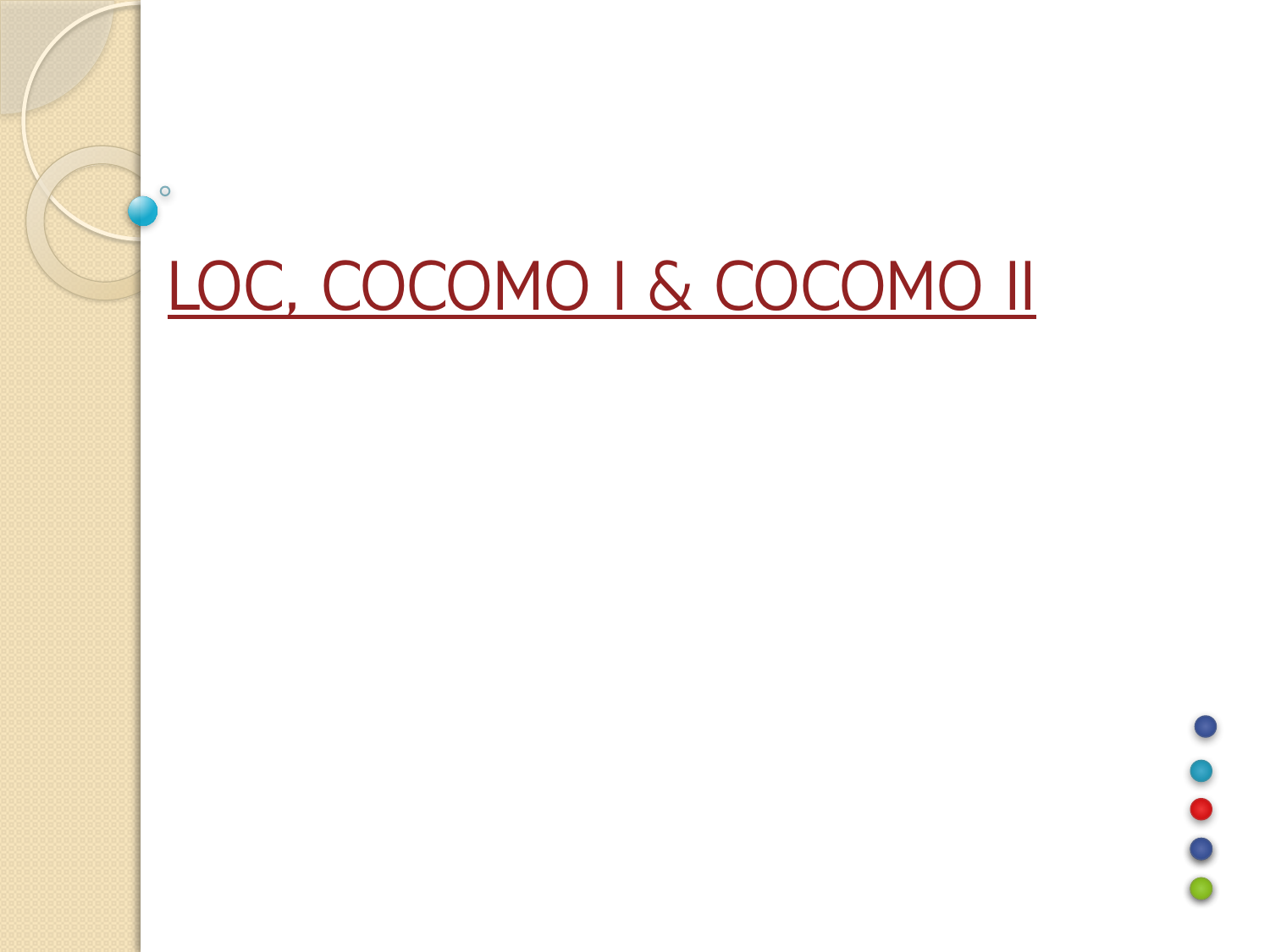

# LOC, COCOMO I & COCOMO II